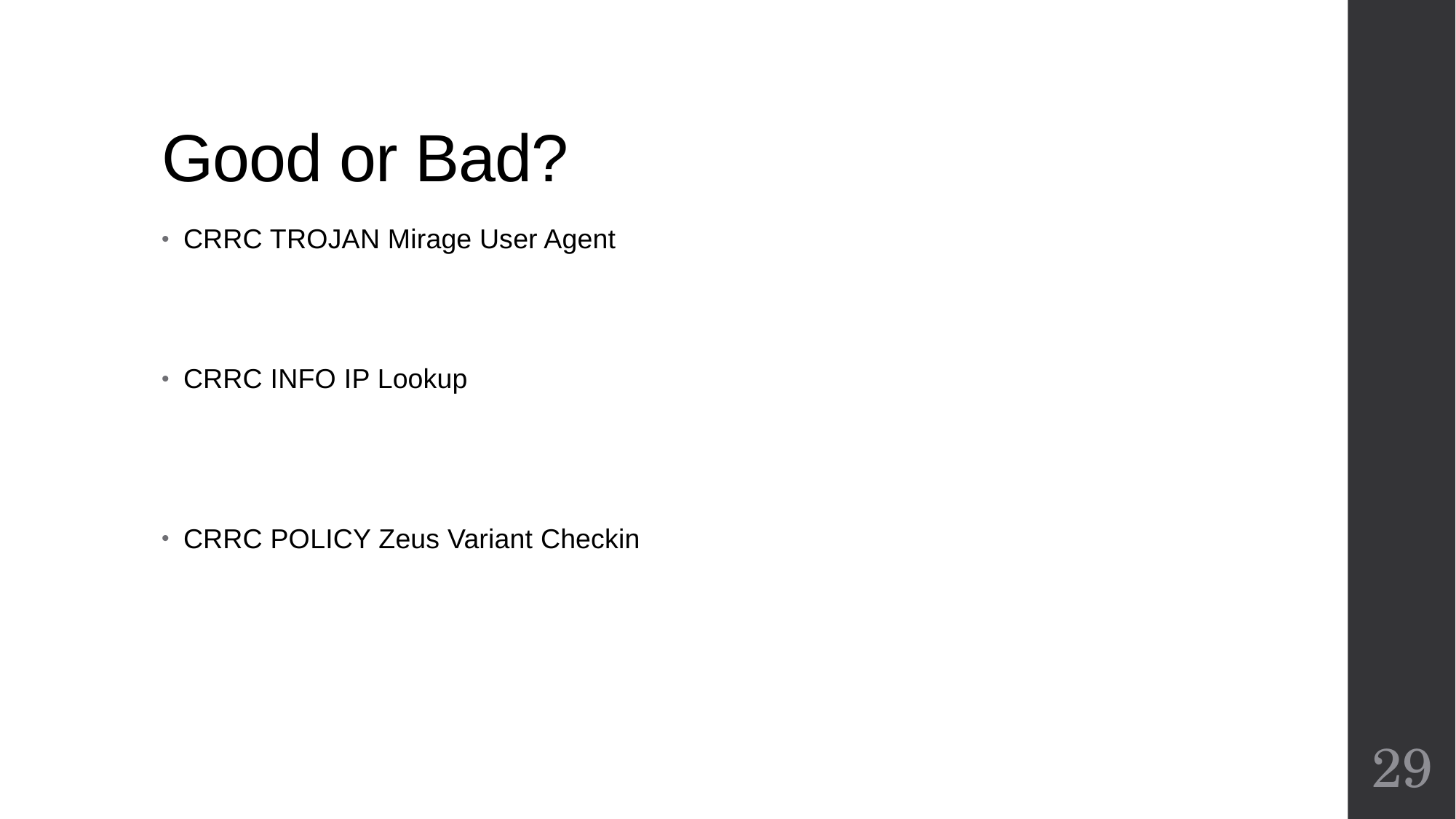

# Good or Bad?
CRRC TROJAN Mirage User Agent

CRRC INFO IP Lookup

CRRC POLICY Zeus Variant Checkin

29